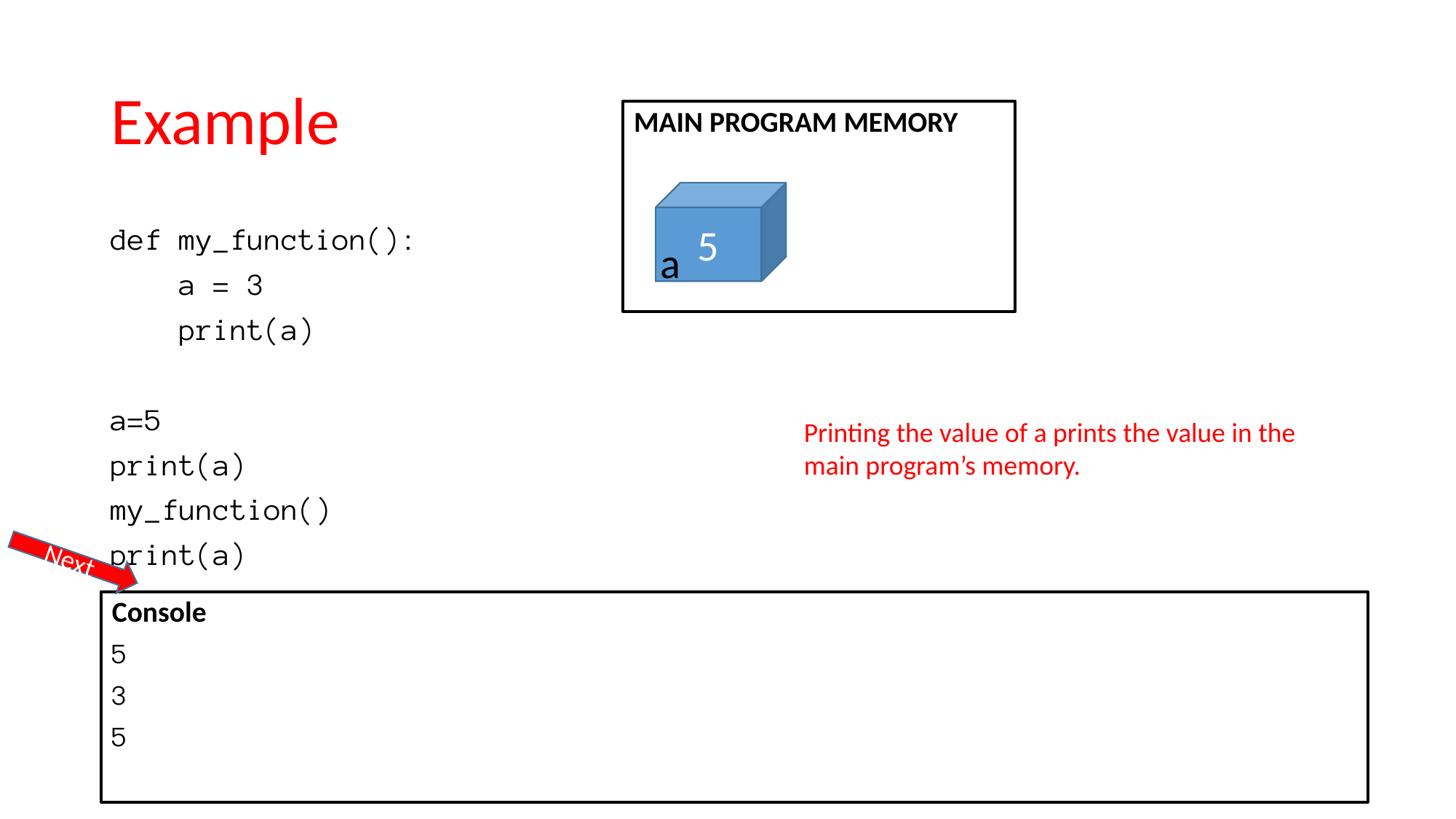

# Example
MAIN PROGRAM MEMORY

5
a
def my_function():
    a = 3
    print(a)

a=5
print(a)
my_function()
print(a)
Printing the value of a prints the value in the main program’s memory.
Next
Console
5
3
5